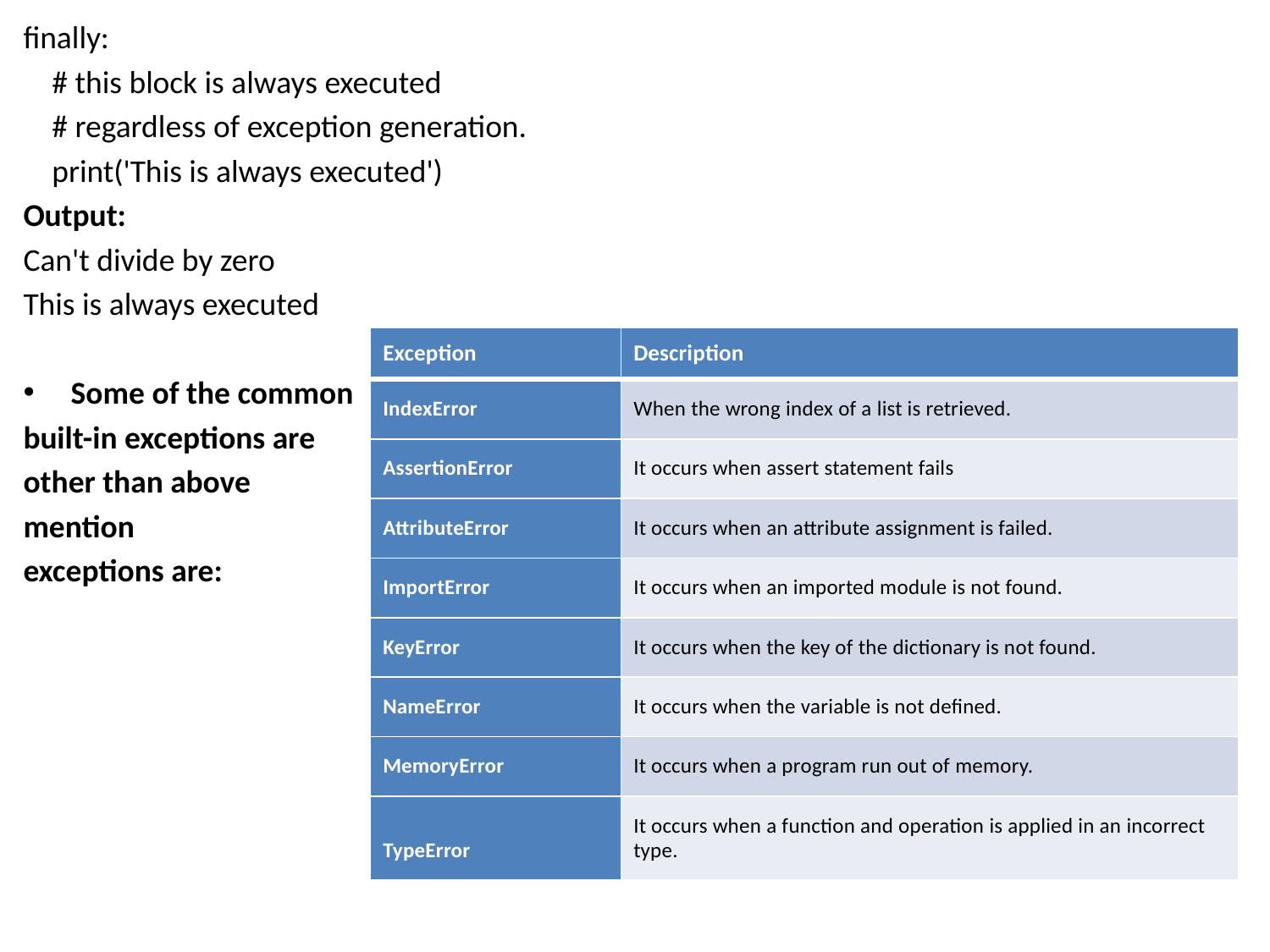

finally:
    # this block is always executed
    # regardless of exception generation.
    print('This is always executed')
Output:
Can't divide by zero
This is always executed

Some of the common
built-in exceptions are
other than above
mention
exceptions are:

| Exception | Description |
| --- | --- |
| IndexError | When the wrong index of a list is retrieved. |
| AssertionError | It occurs when assert statement fails |
| AttributeError | It occurs when an attribute assignment is failed. |
| ImportError | It occurs when an imported module is not found. |
| KeyError | It occurs when the key of the dictionary is not found. |
| NameError | It occurs when the variable is not defined. |
| MemoryError | It occurs when a program run out of memory. |
| TypeError | It occurs when a function and operation is applied in an incorrect type. |